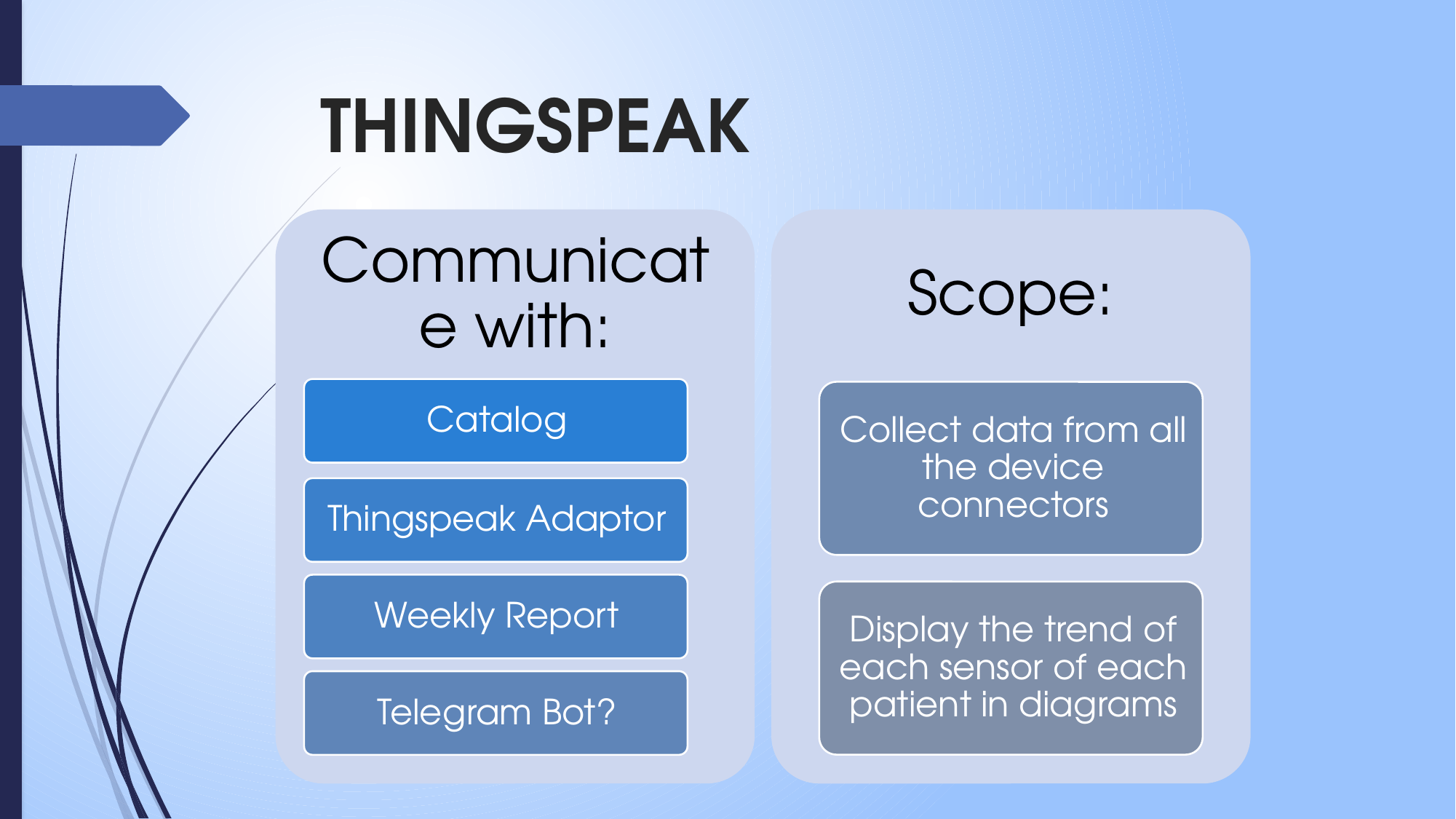

# THINGSPEAK
Communicate with:
Catalog
Thingspeak Adaptor
Weekly Report
Telegram Bot?
Scope:
Collect data from all the device connectors
Display the trend of each sensor of each patient in diagrams